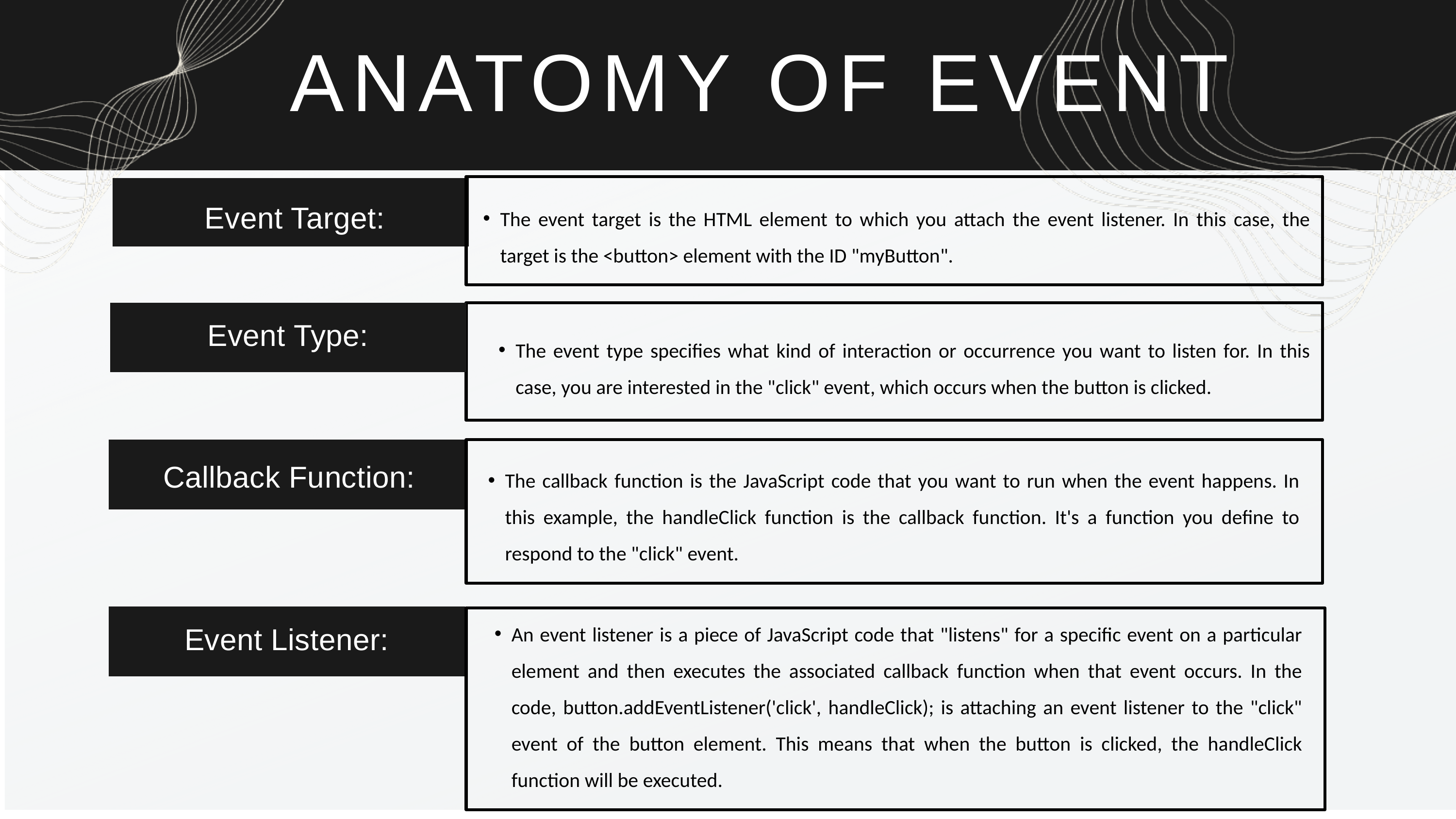

ANATOMY OF EVENT

 Event Target:
The event target is the HTML element to which you attach the event listener. In this case, the target is the <button> element with the ID "myButton".
Event Type:

The event type specifies what kind of interaction or occurrence you want to listen for. In this case, you are interested in the "click" event, which occurs when the button is clicked.

Callback Function:
The callback function is the JavaScript code that you want to run when the event happens. In this example, the handleClick function is the callback function. It's a function you define to respond to the "click" event.
Event Listener:

An event listener is a piece of JavaScript code that "listens" for a specific event on a particular element and then executes the associated callback function when that event occurs. In the code, button.addEventListener('click', handleClick); is attaching an event listener to the "click" event of the button element. This means that when the button is clicked, the handleClick function will be executed.